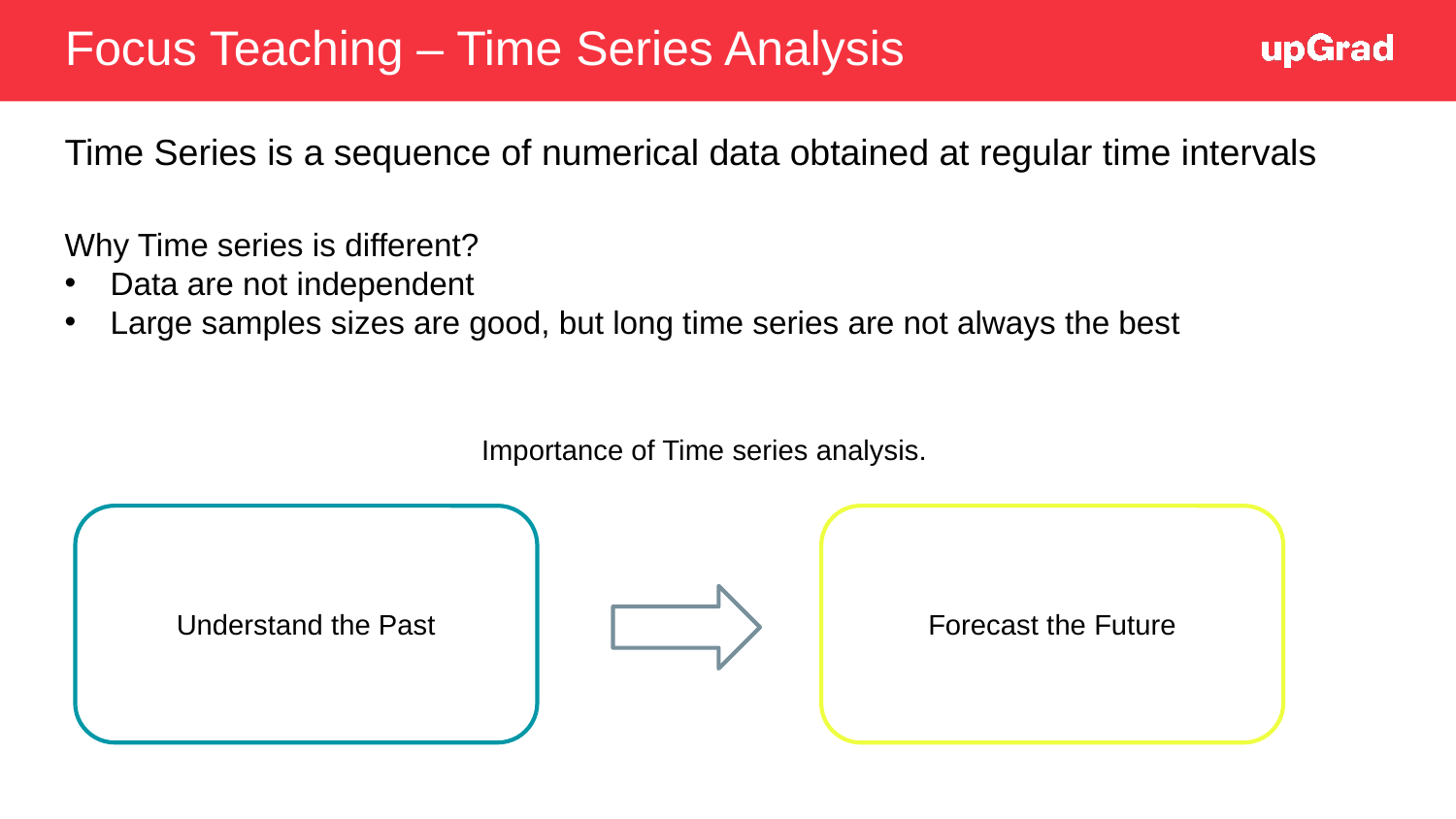

# Focus Teaching – Time Series Analysis
Time Series is a sequence of numerical data obtained at regular time intervals
Why Time series is different?
Data are not independent
Large samples sizes are good, but long time series are not always the best

Importance of Time series analysis.
Forecast the Future
Understand the Past